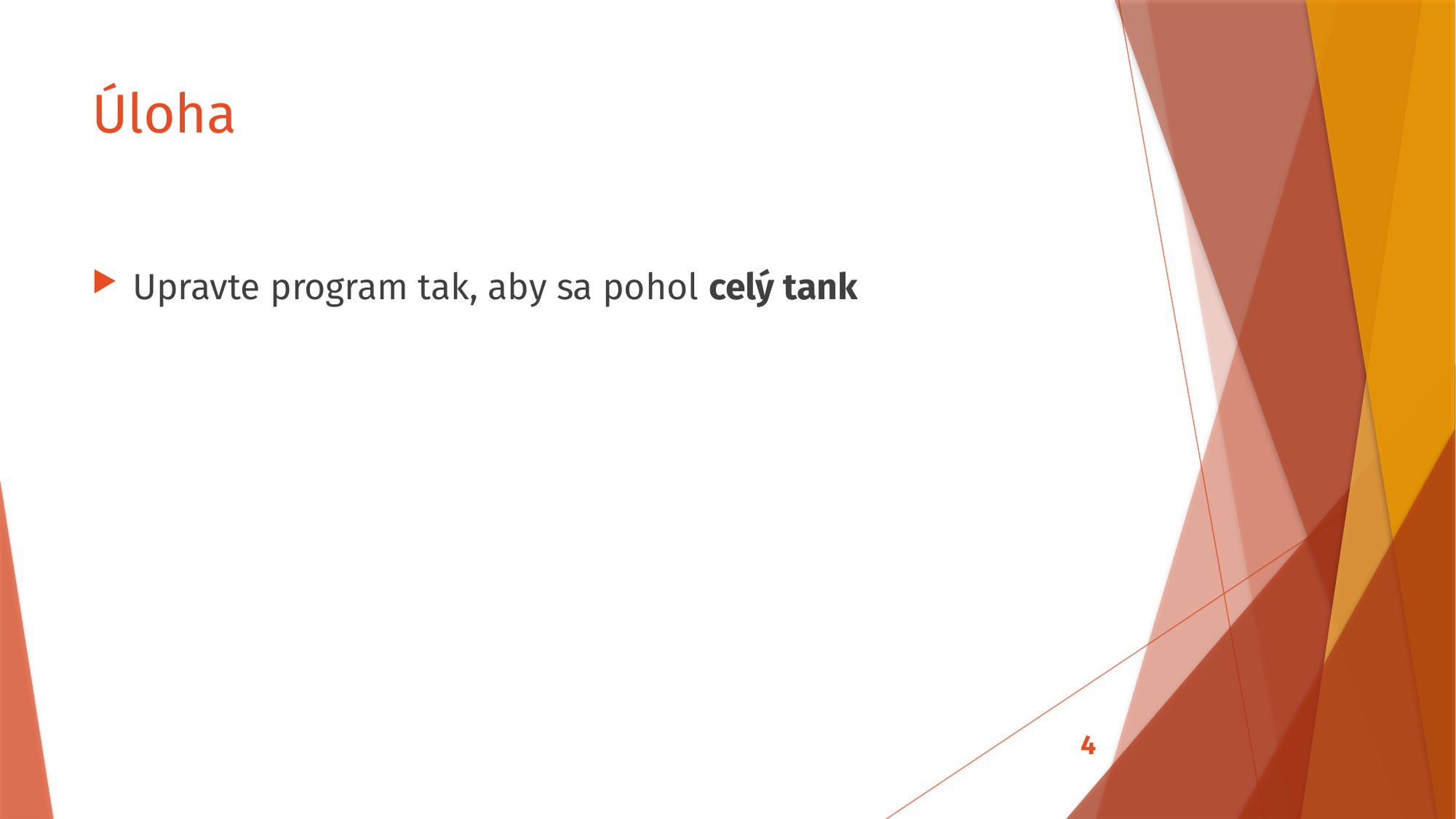

# Úloha
Upravte program tak, aby sa pohol celý tank
4